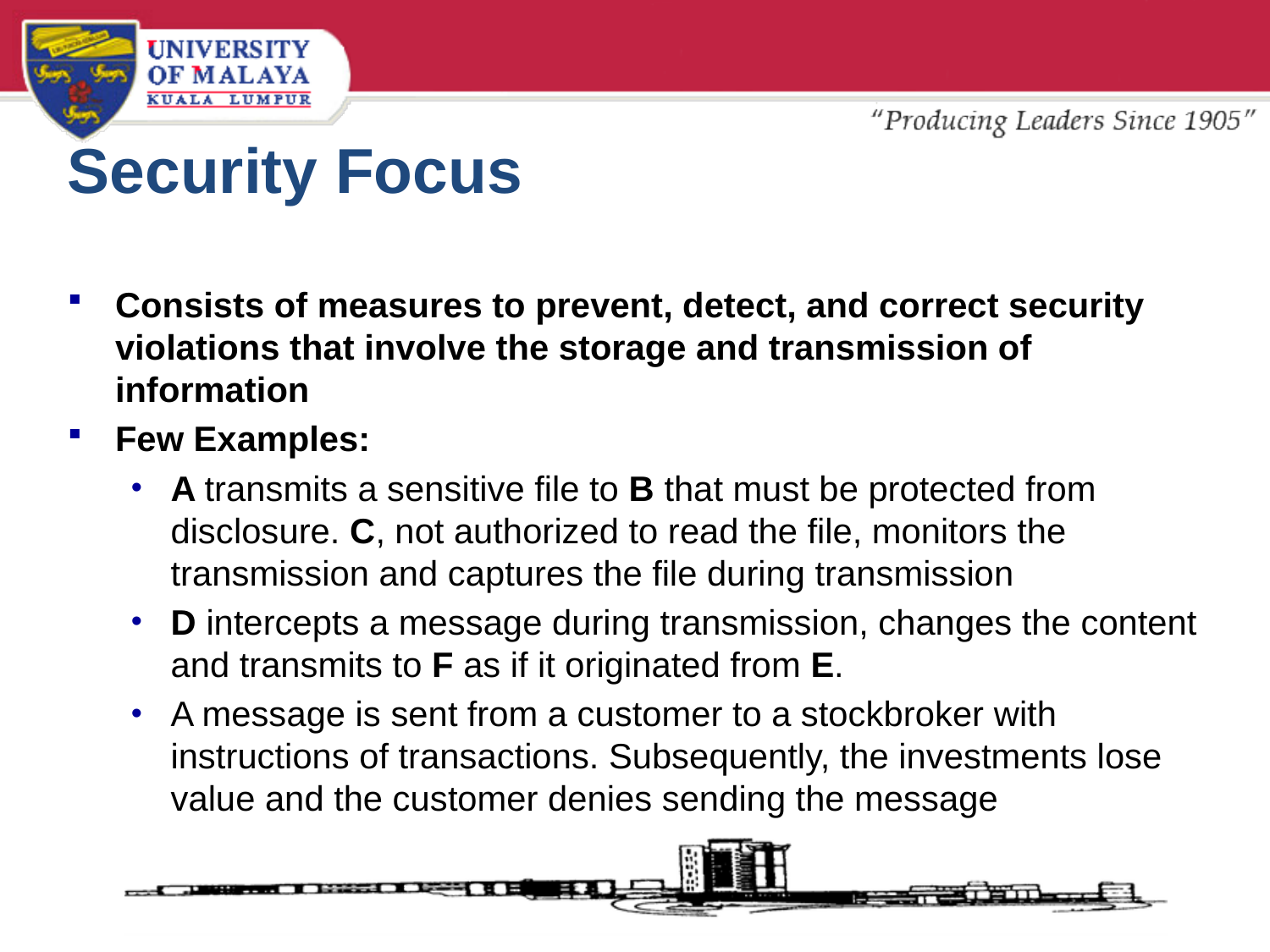

# Security Focus
Consists of measures to prevent, detect, and correct security violations that involve the storage and transmission of information
Few Examples:
A transmits a sensitive file to B that must be protected from disclosure. C, not authorized to read the file, monitors the transmission and captures the file during transmission
D intercepts a message during transmission, changes the content and transmits to F as if it originated from E.
A message is sent from a customer to a stockbroker with instructions of transactions. Subsequently, the investments lose value and the customer denies sending the message